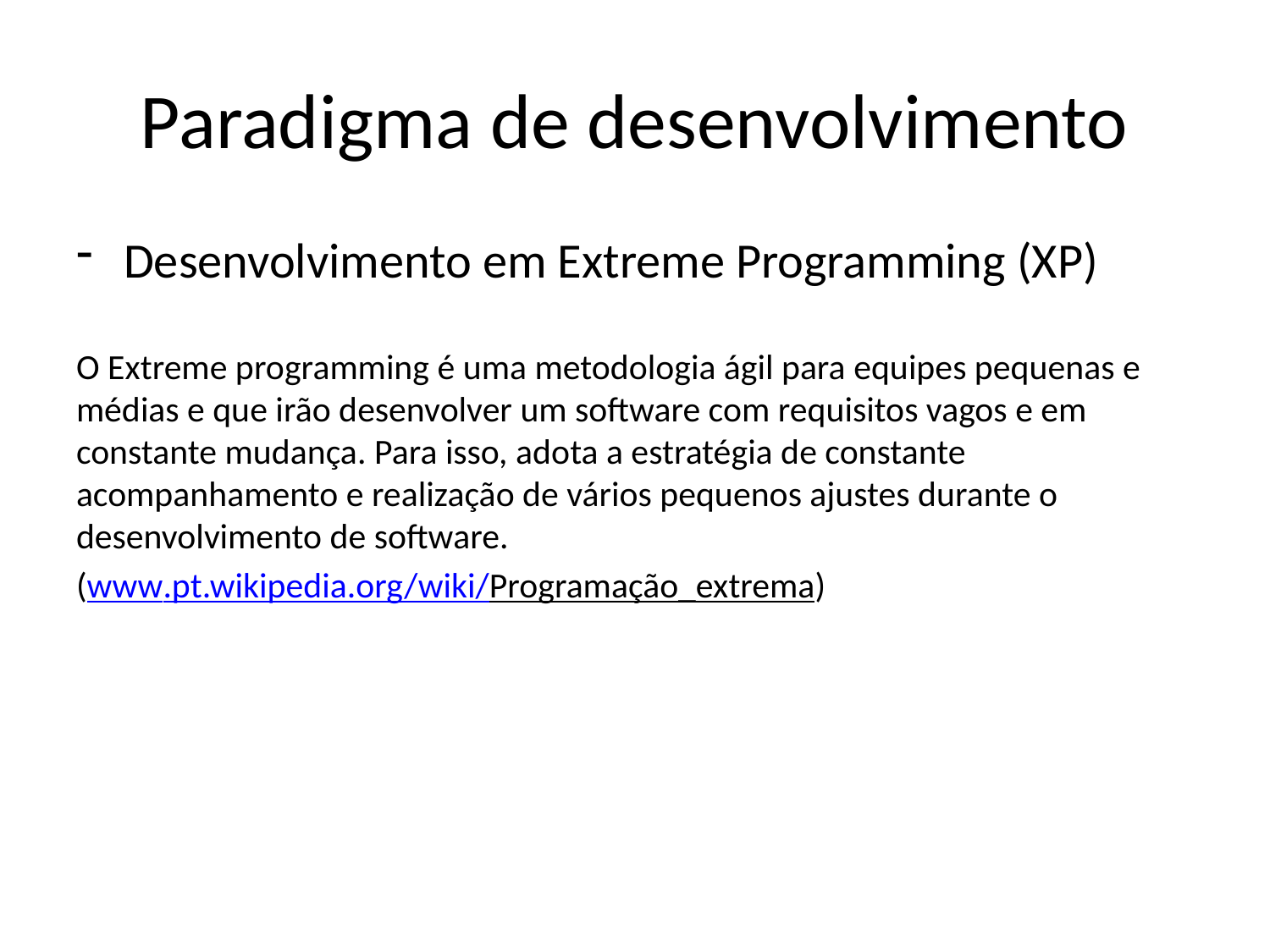

# Paradigma de desenvolvimento
Desenvolvimento em Extreme Programming (XP)

O Extreme programming é uma metodologia ágil para equipes pequenas e médias e que irão desenvolver um software com requisitos vagos e em constante mudança. Para isso, adota a estratégia de constante acompanhamento e realização de vários pequenos ajustes durante o desenvolvimento de software.
(www.pt.wikipedia.org/wiki/Programação_extrema)